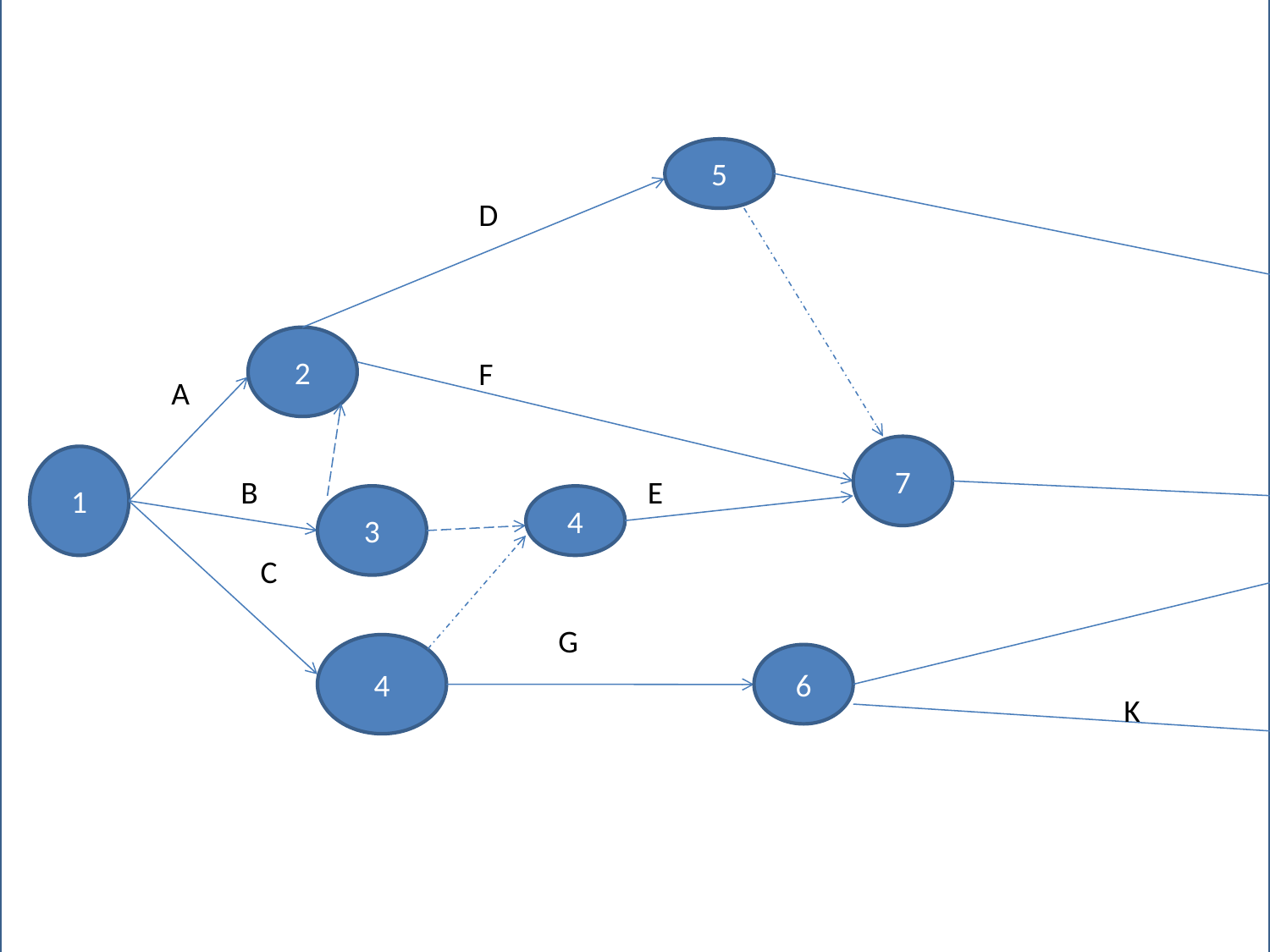

| Activity | Immediate predecessor |
| --- | --- |
| A | - |
| B | - |
| C | - |
| D | A,B |
| E | B,C |
| F | A,B |
| G | C |
| H | D,E,F |
| I | D |
| J | G |
| K | G |
| L | H,J |
| M | K |
| N | I,L |
5
D
I
2
10
F
N
A
11
L
7
H
1
B
E
9
3
4
J
C
M
G
4
6
K
8